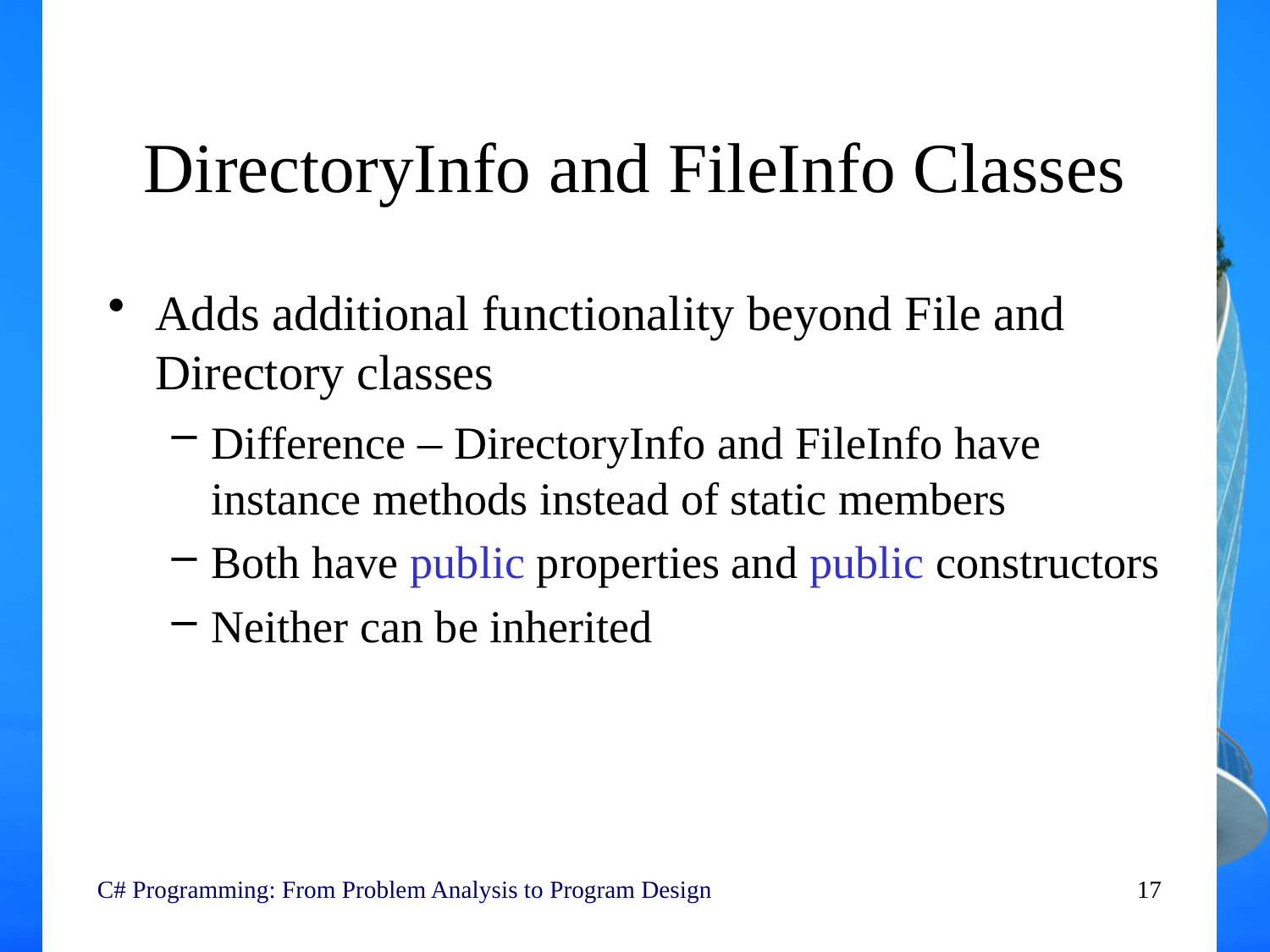

# DirectoryInfo and FileInfo Classes
Adds additional functionality beyond File and Directory classes
Difference – DirectoryInfo and FileInfo have instance methods instead of static members
Both have public properties and public constructors
Neither can be inherited

C# Programming: From Problem Analysis to Program Design

17